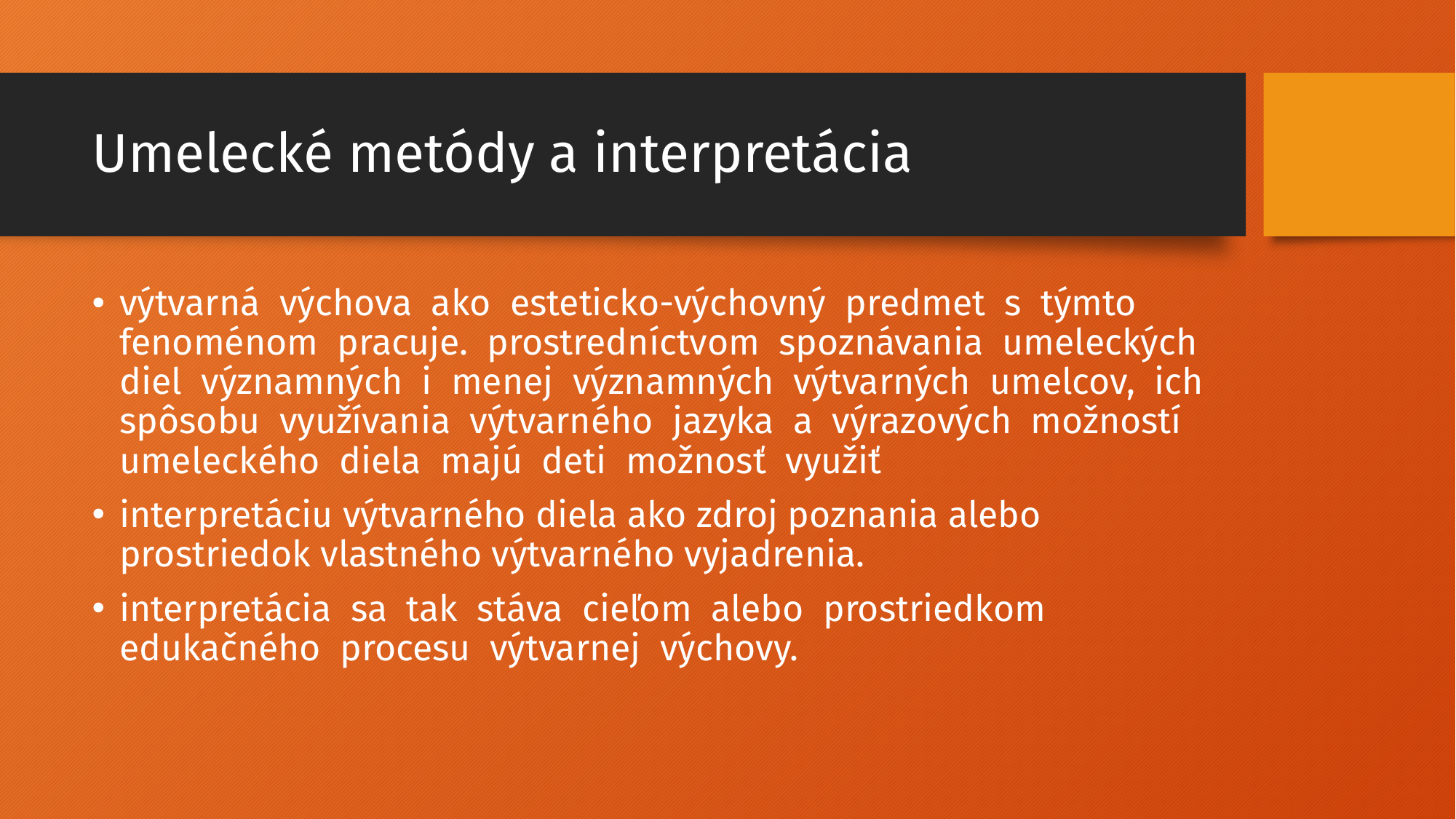

# Umelecké metódy a interpretácia
výtvarná  výchova  ako  esteticko-výchovný  predmet  s  týmto  fenoménom  pracuje.  prostredníctvom  spoznávania  umeleckých  diel  významných  i  menej  významných  výtvarných  umelcov,  ich  spôsobu  využívania  výtvarného  jazyka  a  výrazových  možností  umeleckého  diela  majú  deti  možnosť  využiť
interpretáciu výtvarného diela ako zdroj poznania alebo prostriedok vlastného výtvarného vyjadrenia.
interpretácia  sa  tak  stáva  cieľom  alebo  prostriedkom  edukačného  procesu  výtvarnej  výchovy.